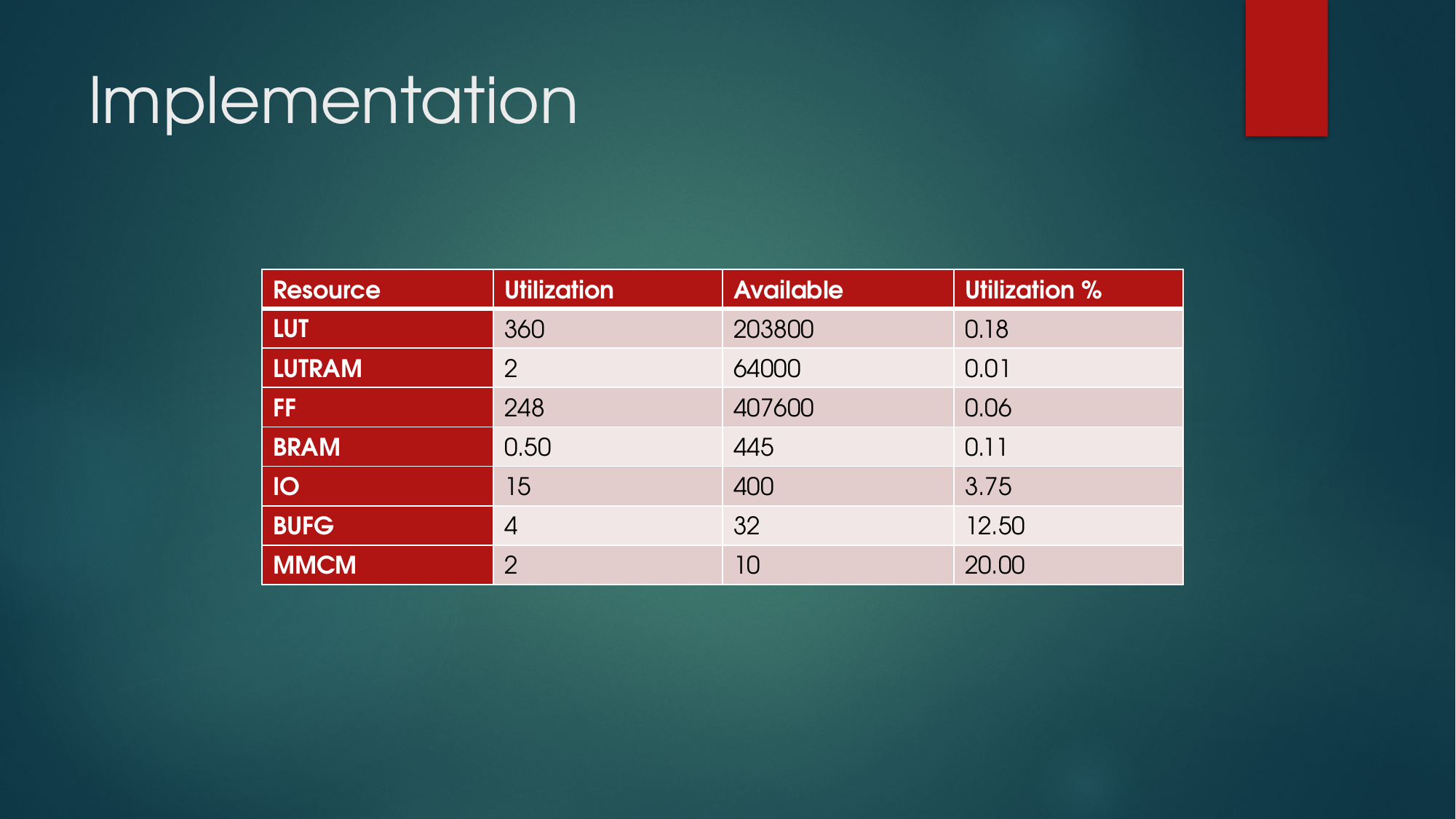

# Implementation
| Resource | Utilization | Available | Utilization % |
| --- | --- | --- | --- |
| LUT | 360 | 203800 | 0.18 |
| LUTRAM | 2 | 64000 | 0.01 |
| FF | 248 | 407600 | 0.06 |
| BRAM | 0.50 | 445 | 0.11 |
| IO | 15 | 400 | 3.75 |
| BUFG | 4 | 32 | 12.50 |
| MMCM | 2 | 10 | 20.00 |